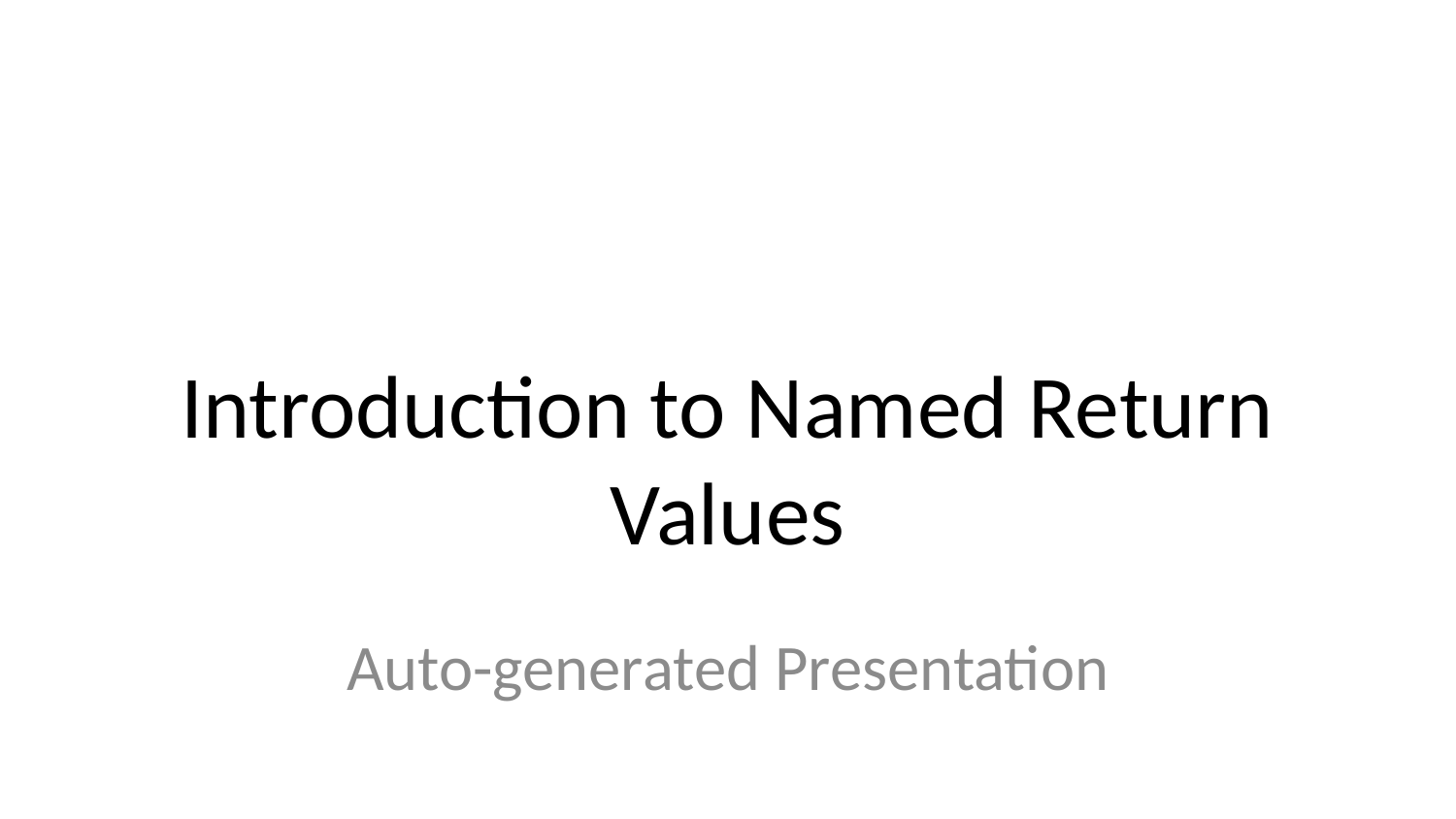

# Introduction to Named Return Values
Auto-generated Presentation